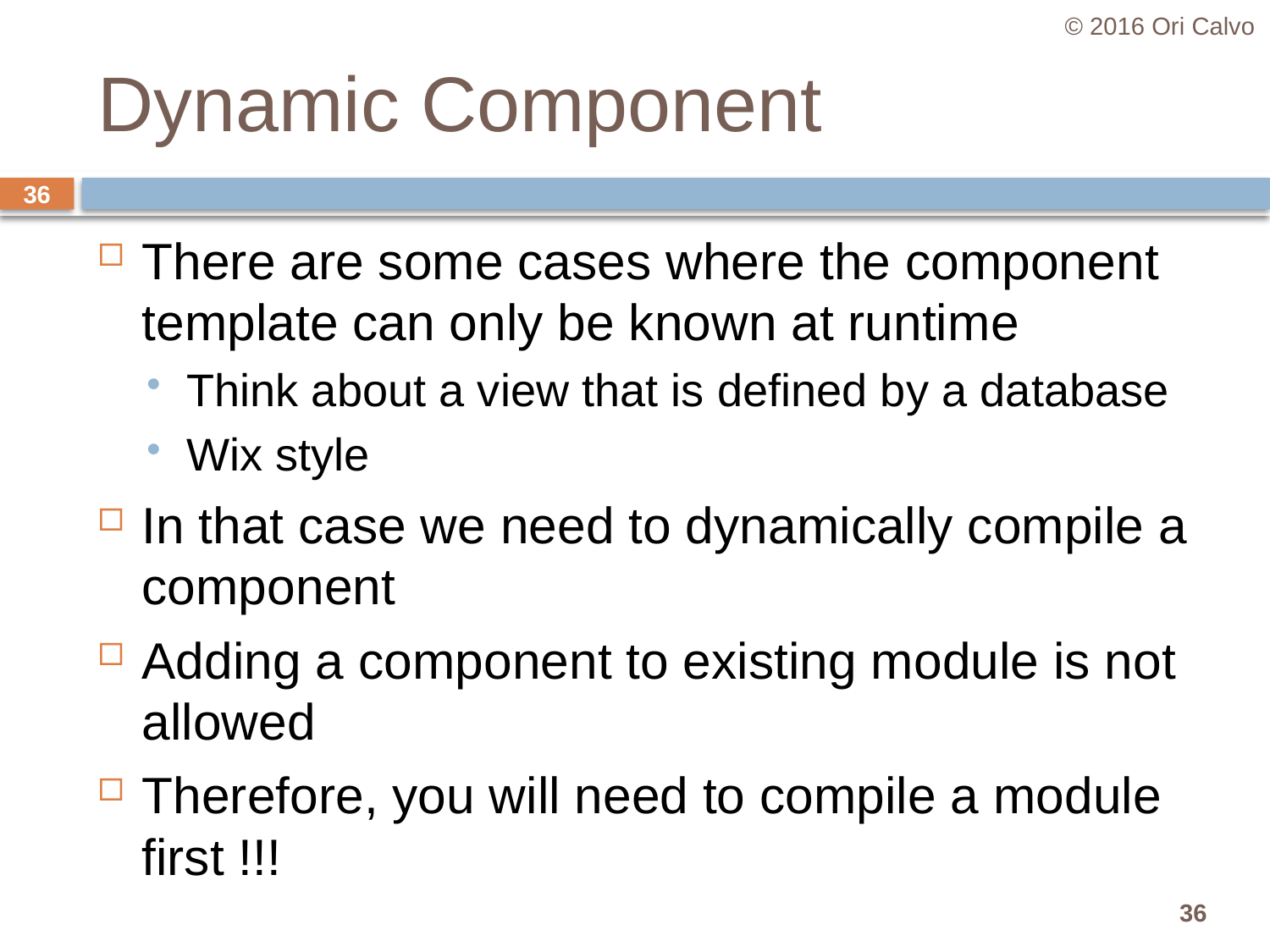

© 2016 Ori Calvo
# Dynamic Component
36
There are some cases where the component template can only be known at runtime
Think about a view that is defined by a database
Wix style
In that case we need to dynamically compile a component
Adding a component to existing module is not allowed
Therefore, you will need to compile a module first !!!